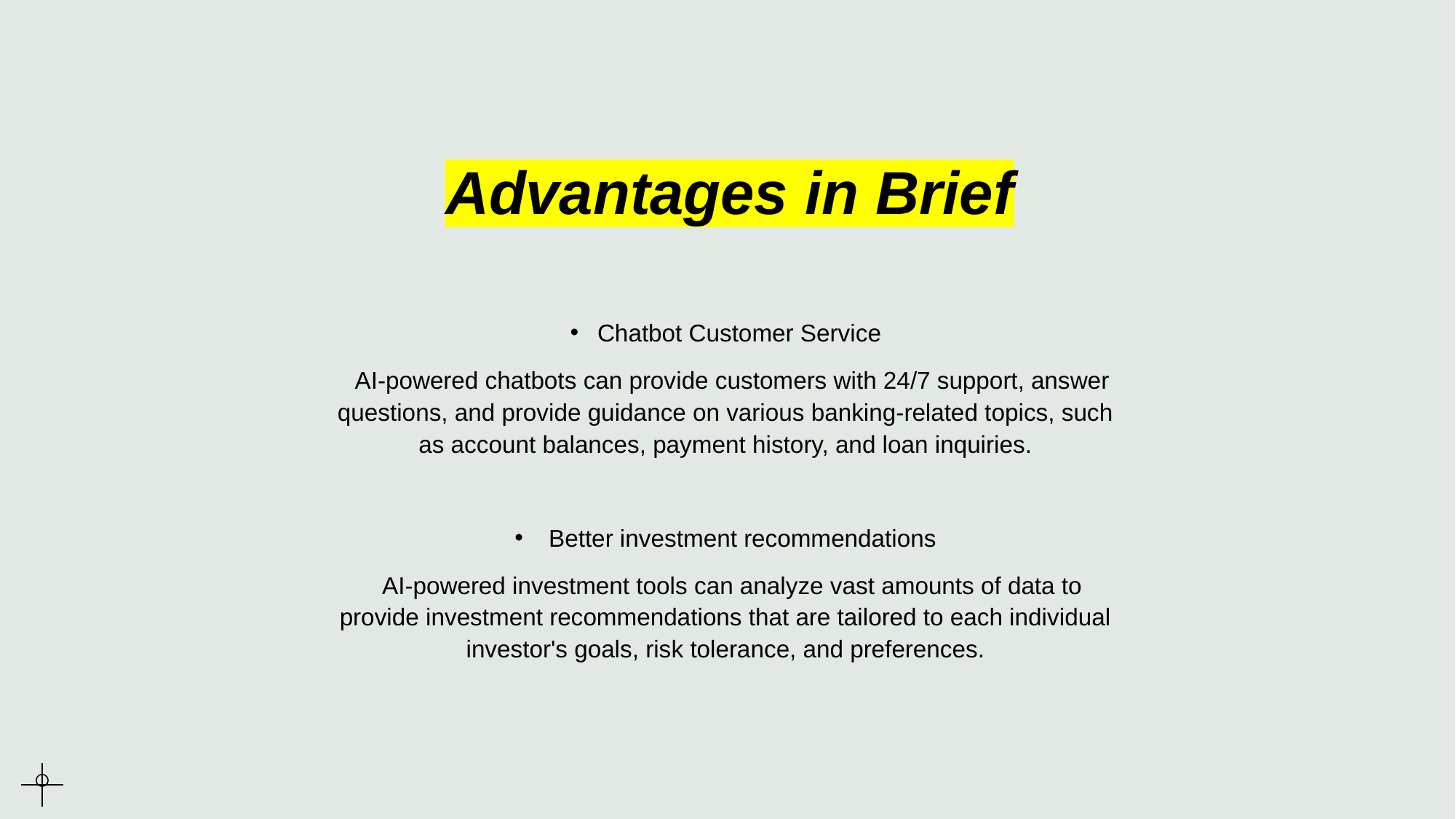

# Advantages in Brief
Chatbot Customer Service
  AI-powered chatbots can provide customers with 24/7 support, answer questions, and provide guidance on various banking-related topics, such as account balances, payment history, and loan inquiries.

 Better investment recommendations
  AI-powered investment tools can analyze vast amounts of data to provide investment recommendations that are tailored to each individual investor's goals, risk tolerance, and preferences.